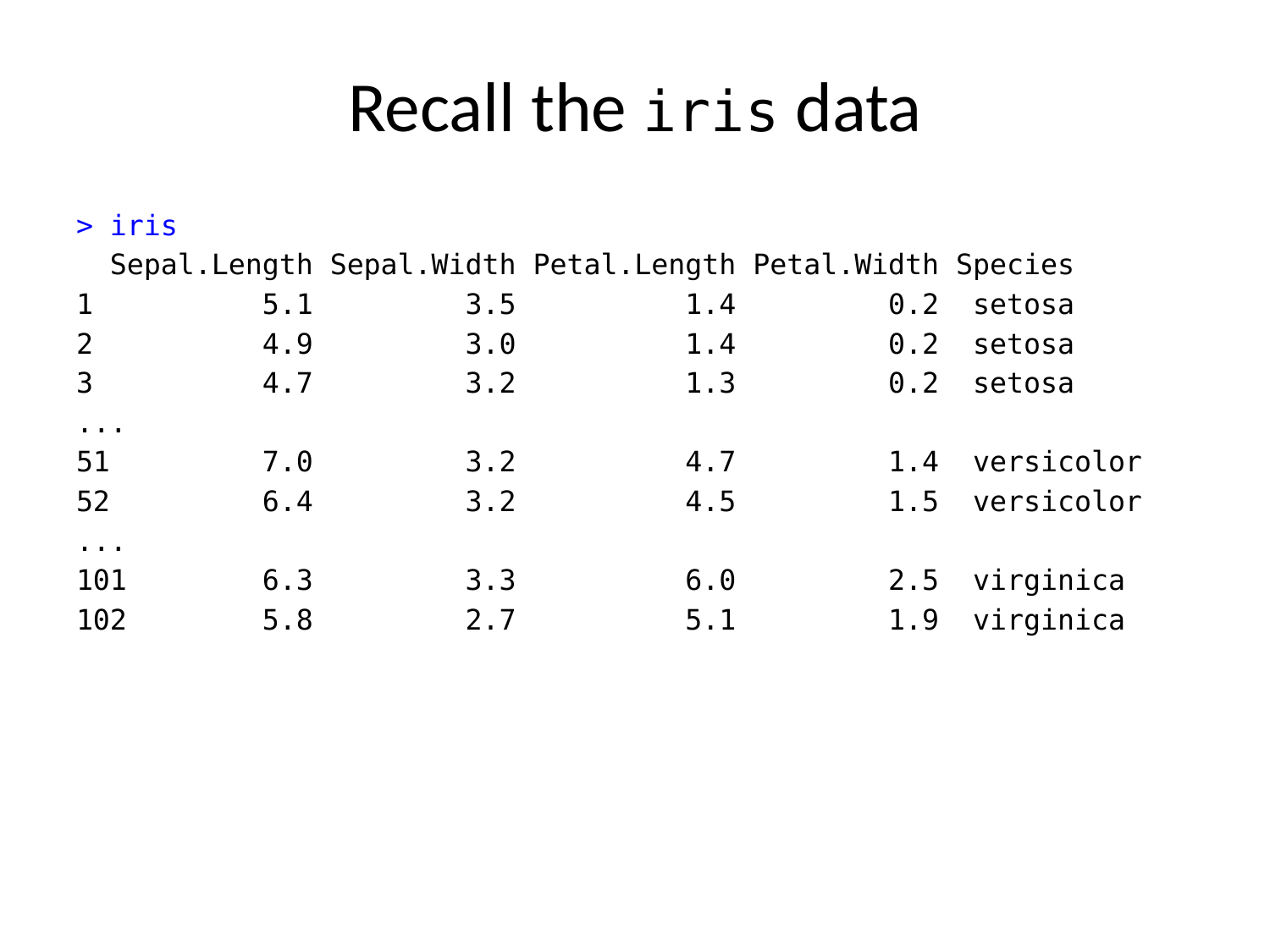

# Recall the iris data
> iris
  Sepal.Length Sepal.Width Petal.Length Petal.Width Species
1          5.1         3.5          1.4         0.2  setosa
2          4.9         3.0          1.4         0.2  setosa
3          4.7         3.2          1.3         0.2  setosa
...
51         7.0         3.2          4.7         1.4  versicolor
52         6.4         3.2          4.5         1.5  versicolor
...
101        6.3         3.3          6.0         2.5  virginica
102        5.8         2.7          5.1         1.9  virginica